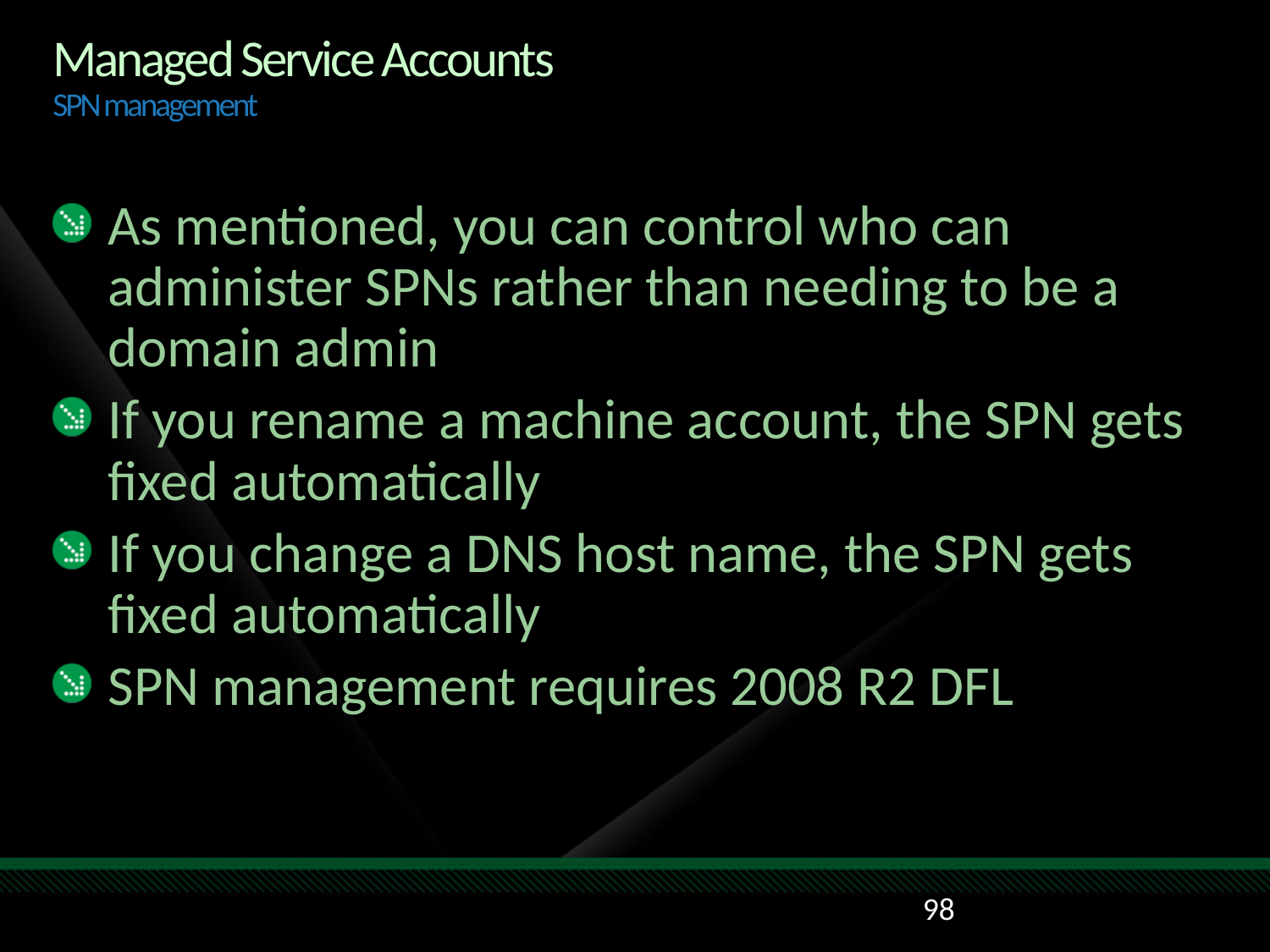

# Managed Service Accounts SPN management
As mentioned, you can control who can administer SPNs rather than needing to be a domain admin
If you rename a machine account, the SPN gets fixed automatically
If you change a DNS host name, the SPN gets fixed automatically
SPN management requires 2008 R2 DFL
98